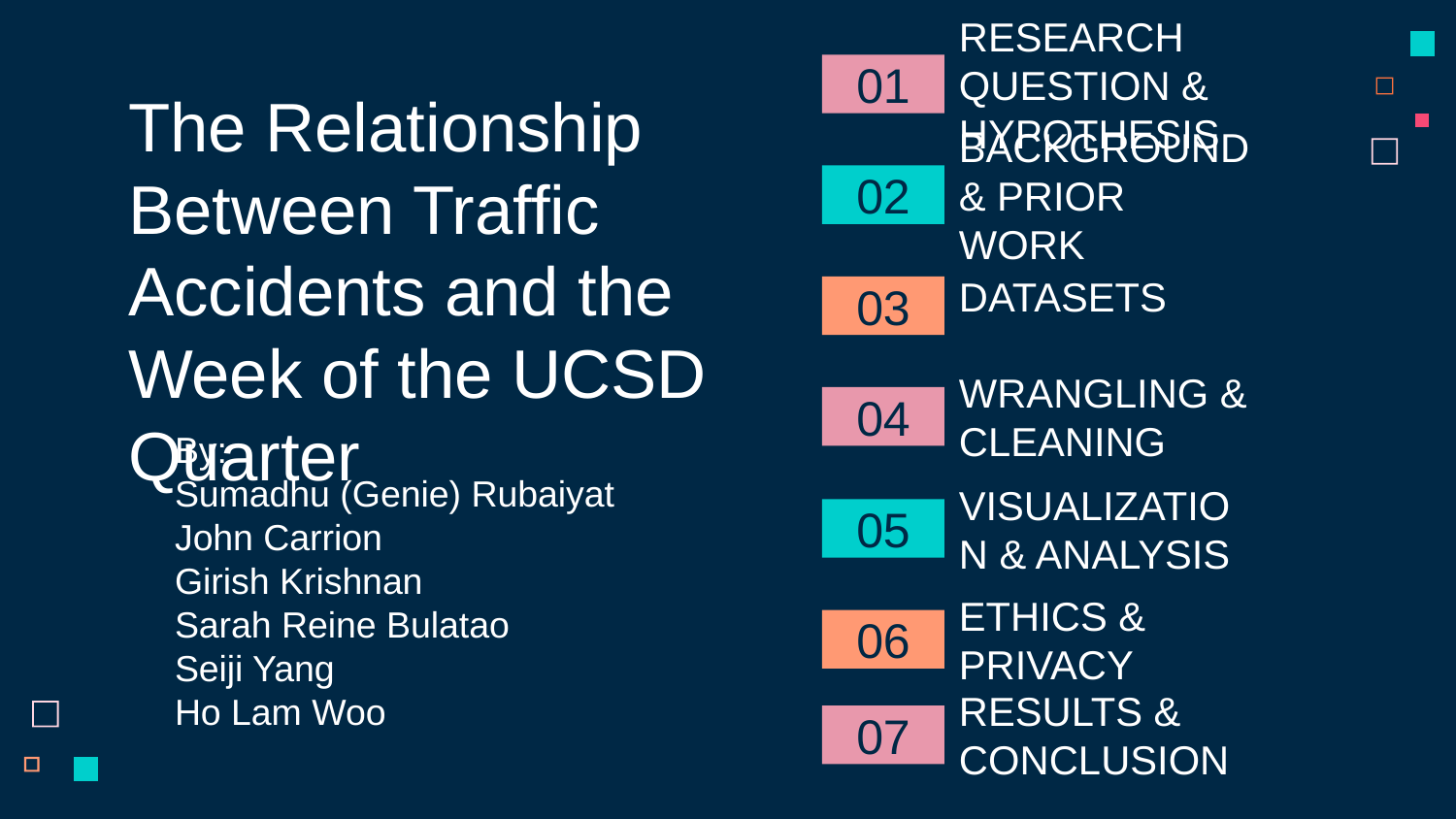

01
RESEARCH QUESTION & HYPOTHESIS
The Relationship Between Traffic Accidents and the Week of the UCSD Quarter
02
BACKGROUND & PRIOR WORK
03
DATASETS
04
WRANGLING & CLEANING
By:
Sumadhu (Genie) Rubaiyat
John Carrion
Girish Krishnan
Sarah Reine Bulatao
Seiji Yang
Ho Lam Woo
05
VISUALIZATION & ANALYSIS
06
ETHICS & PRIVACY
07
RESULTS & CONCLUSION